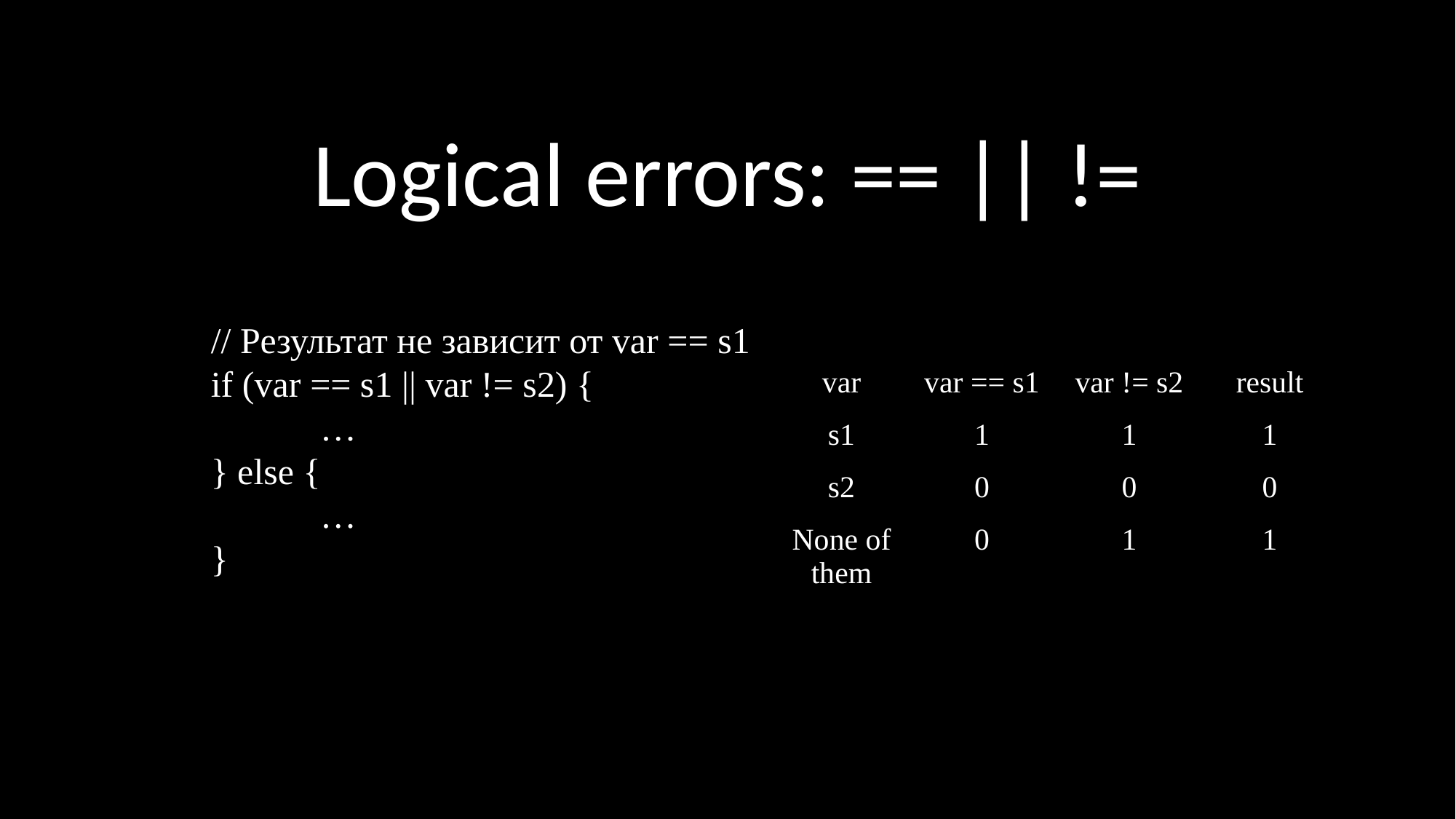

Logical errors: == || !=
// Результат не зависит от var == s1
if (var == s1 || var != s2) {
	…
} else {
	…
}
| var | var == s1 | var != s2 | result |
| --- | --- | --- | --- |
| s1 | 1 | 1 | 1 |
| s2 | 0 | 0 | 0 |
| None of them | 0 | 1 | 1 |